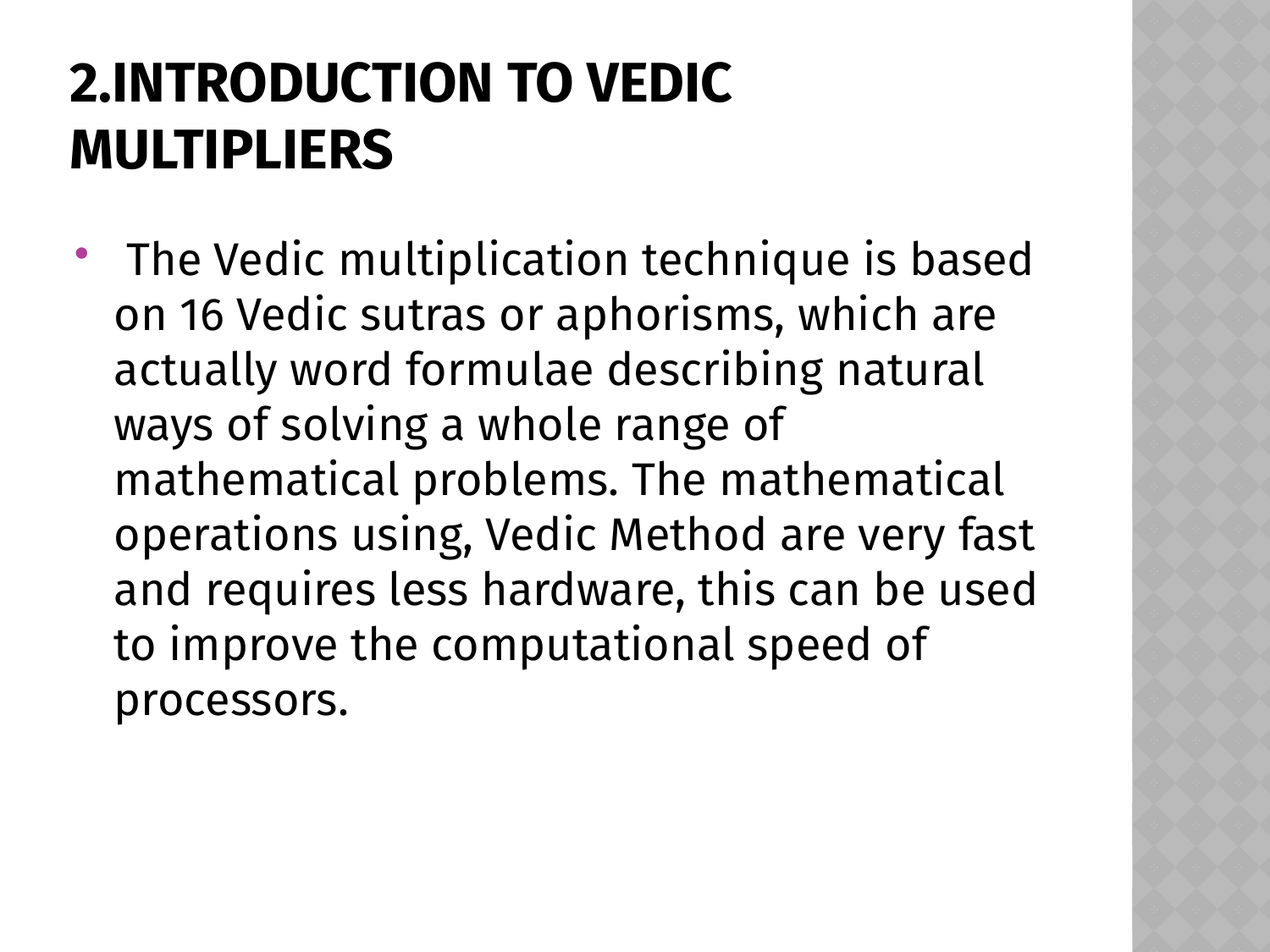

# 2.Introduction to Vedic multipliers
 The Vedic multiplication technique is based on 16 Vedic sutras or aphorisms, which are actually word formulae describing natural ways of solving a whole range of mathematical problems. The mathematical operations using, Vedic Method are very fast and requires less hardware, this can be used to improve the computational speed of processors.